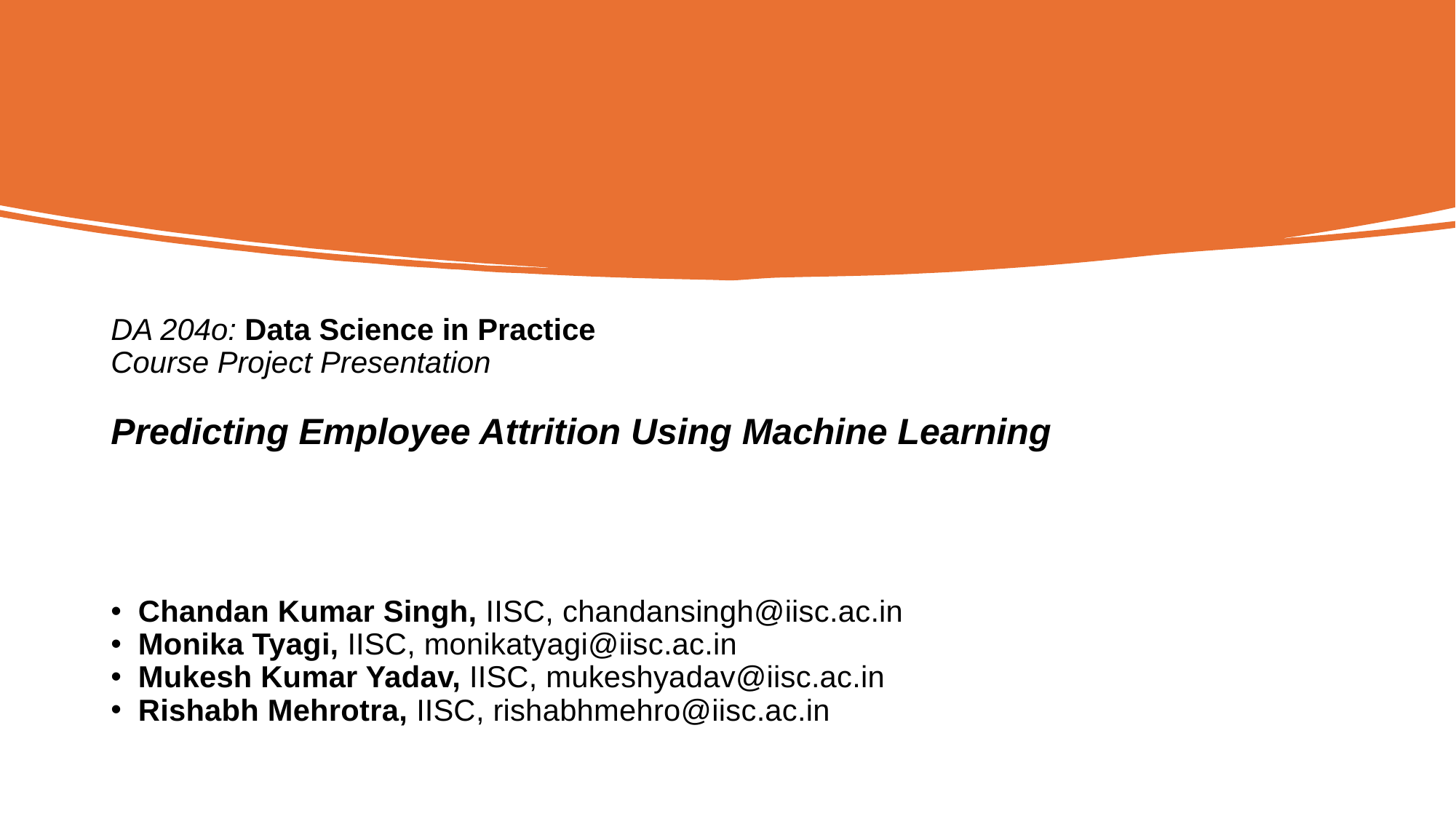

DA 204o: Data Science in Practice
Course Project Presentation
Predicting Employee Attrition Using Machine Learning

Chandan Kumar Singh, IISC, chandansingh@iisc.ac.in
Monika Tyagi, IISC, monikatyagi@iisc.ac.in
Mukesh Kumar Yadav, IISC, mukeshyadav@iisc.ac.in
Rishabh Mehrotra, IISC, rishabhmehro@iisc.ac.in